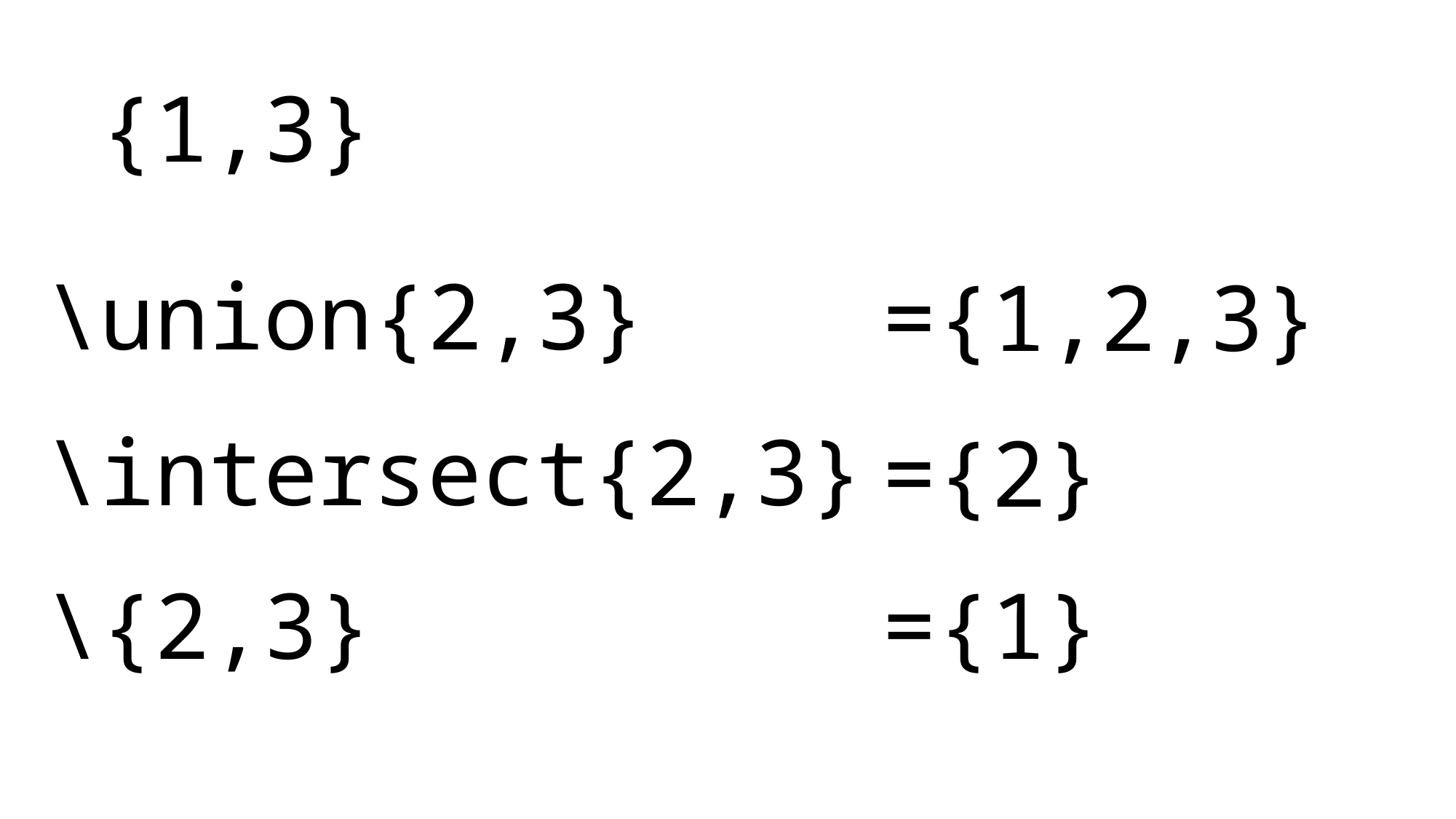

{1,3}
\union{2,3}
={1,2,3}
\intersect{2,3}
={2}
={1}
\{2,3}